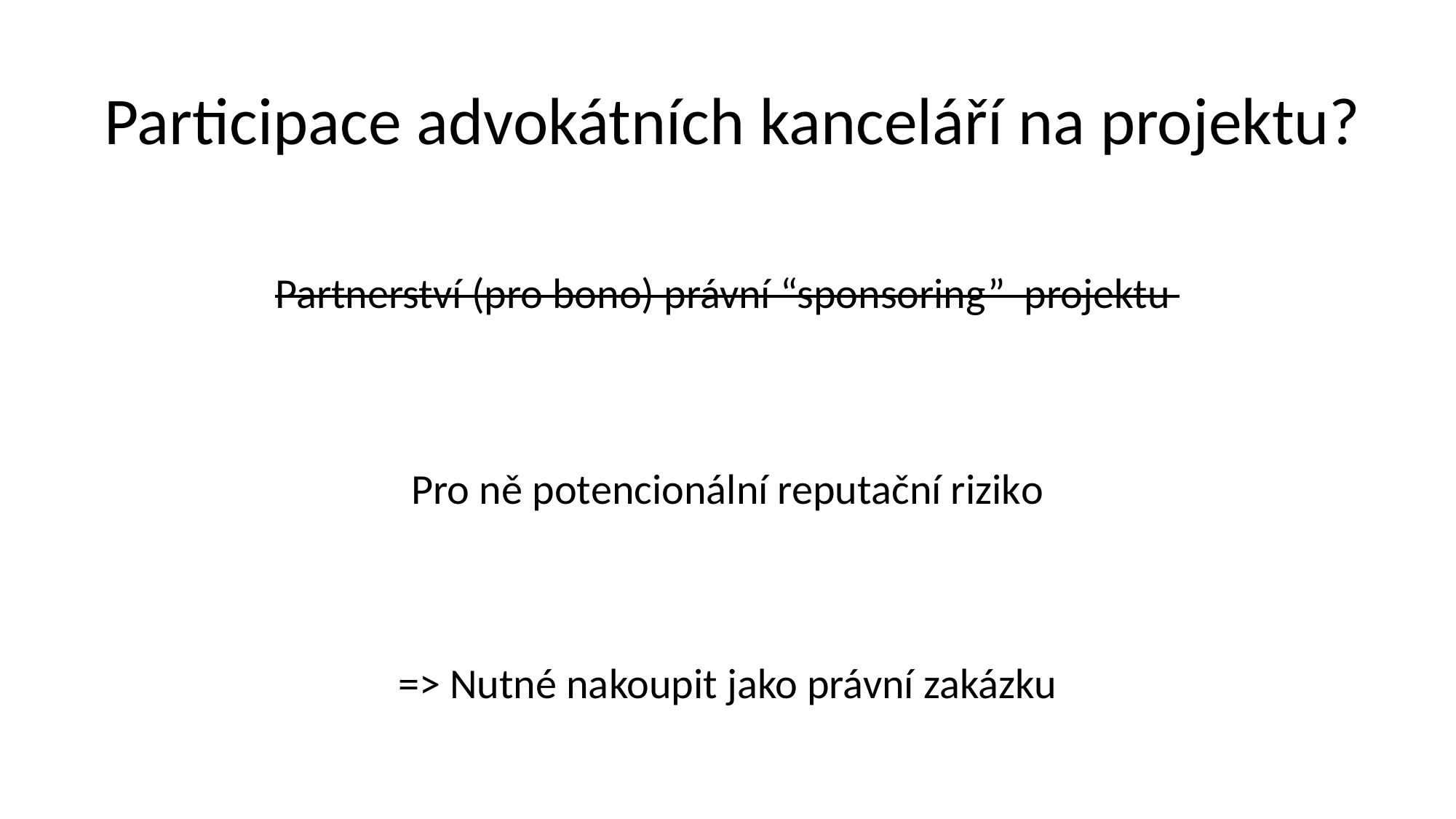

# Participace advokátních kanceláří na projektu?
Partnerství (pro bono) právní “sponsoring”  projektu
Pro ně potencionální reputační riziko
=> Nutné nakoupit jako právní zakázku